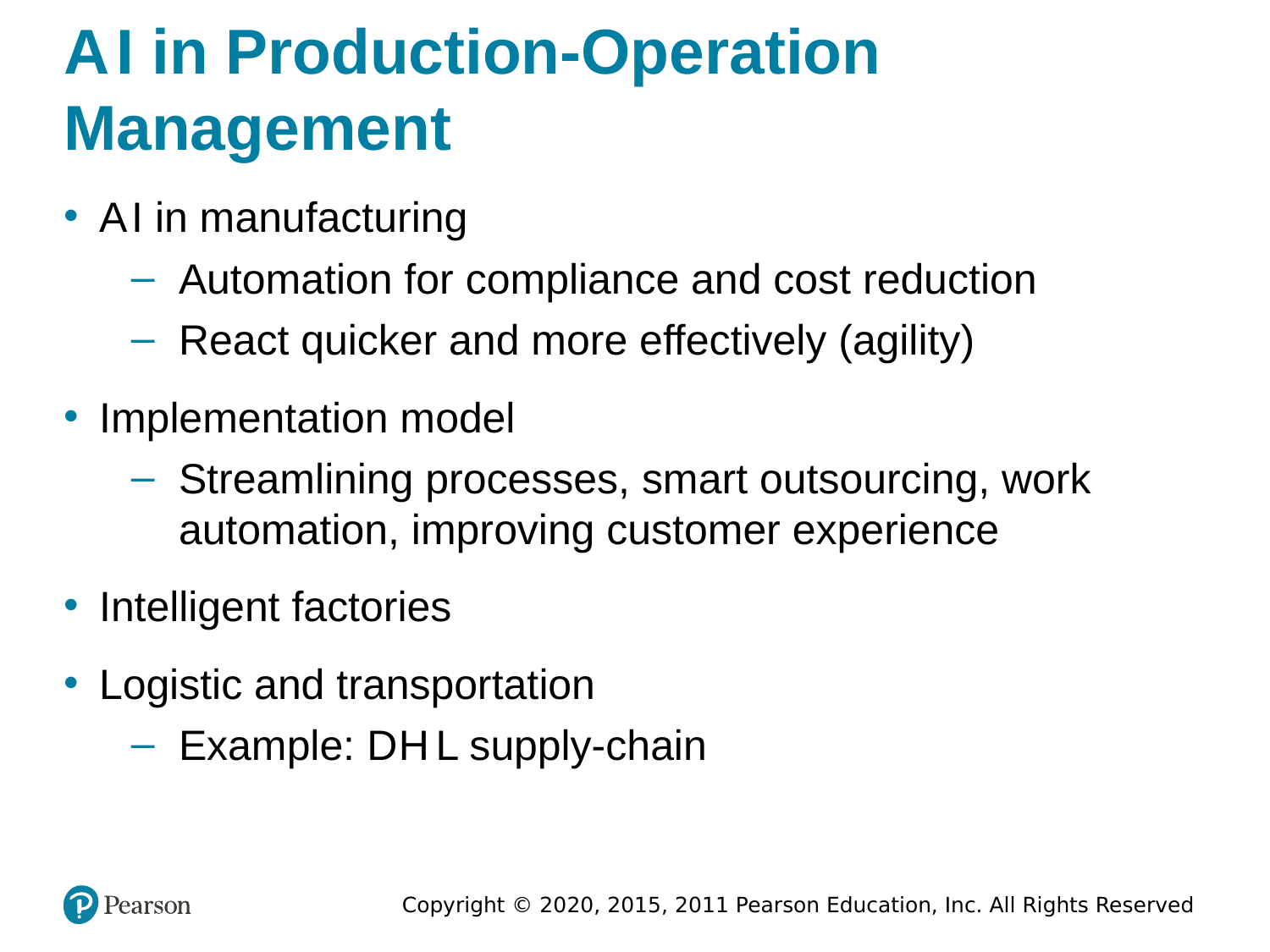

# A I in Production-Operation Management
A I in manufacturing
Automation for compliance and cost reduction
React quicker and more effectively (agility)
Implementation model
Streamlining processes, smart outsourcing, work automation, improving customer experience
Intelligent factories
Logistic and transportation
Example: D H L supply-chain